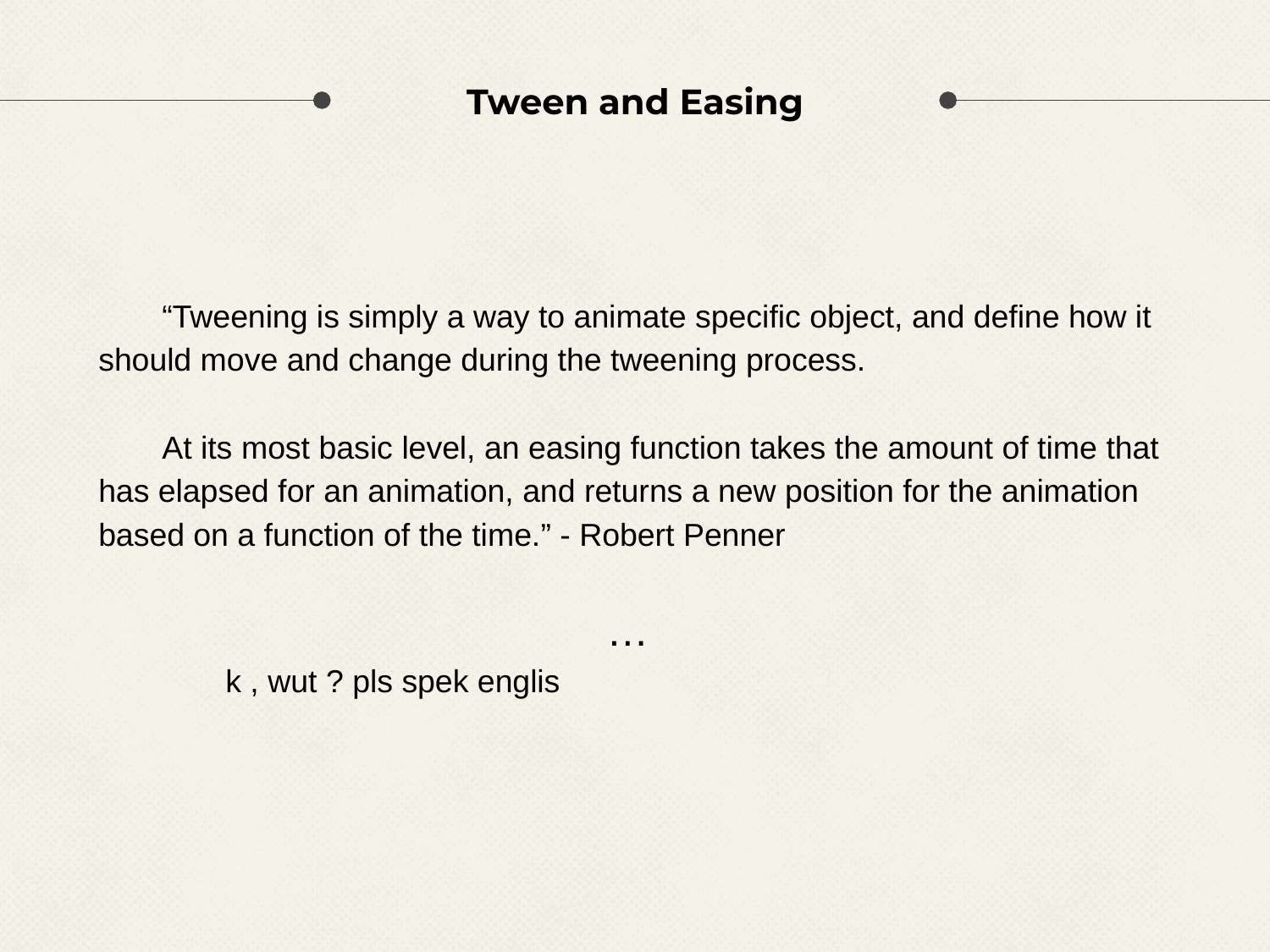

# Tween and Easing
“Tweening is simply a way to animate specific object, and define how it should move and change during the tweening process.

At its most basic level, an easing function takes the amount of time that has elapsed for an animation, and returns a new position for the animation based on a function of the time.” - Robert Penner

…
	k , wut ? pls spek englis